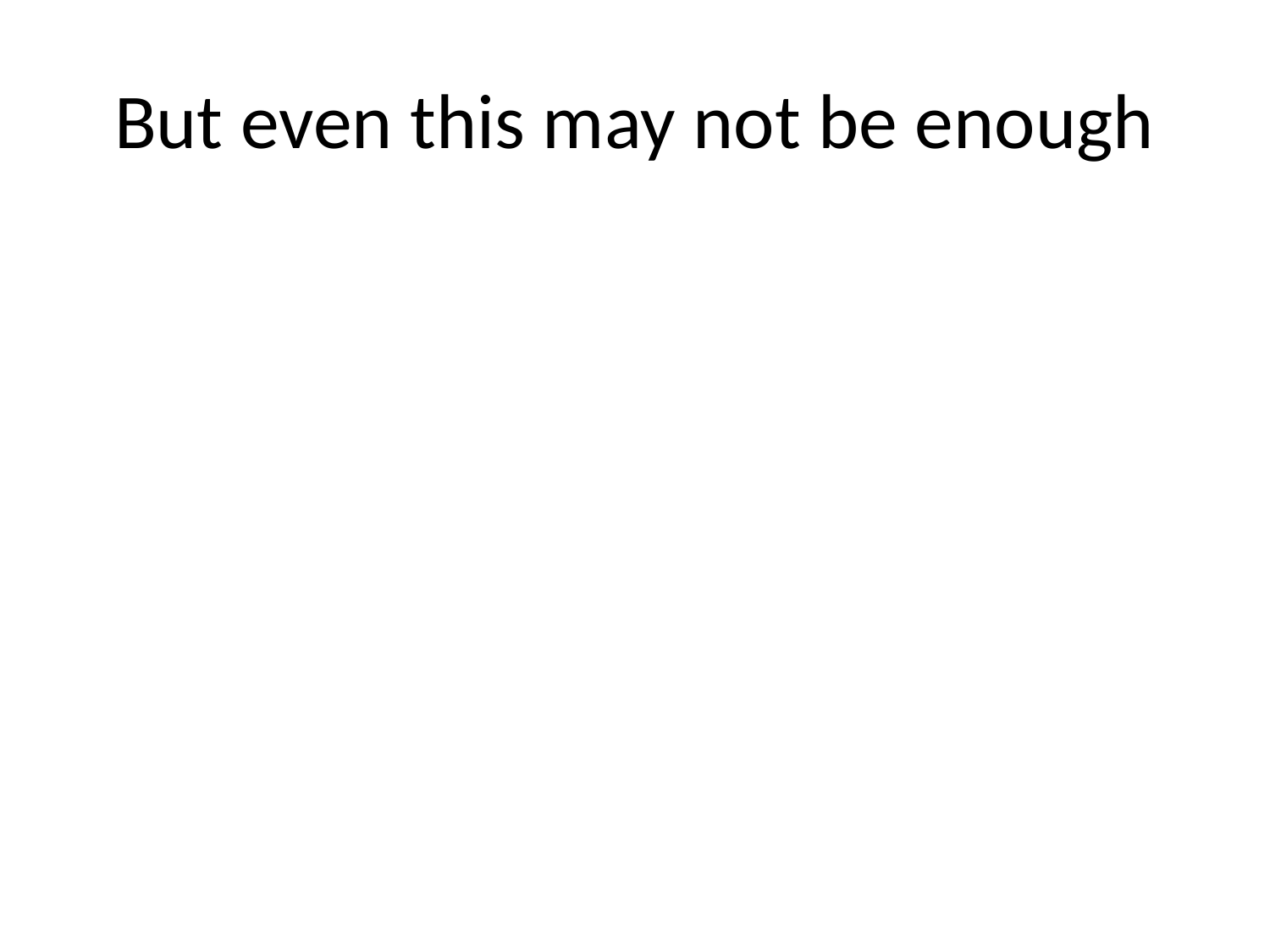

# But even this may not be enough